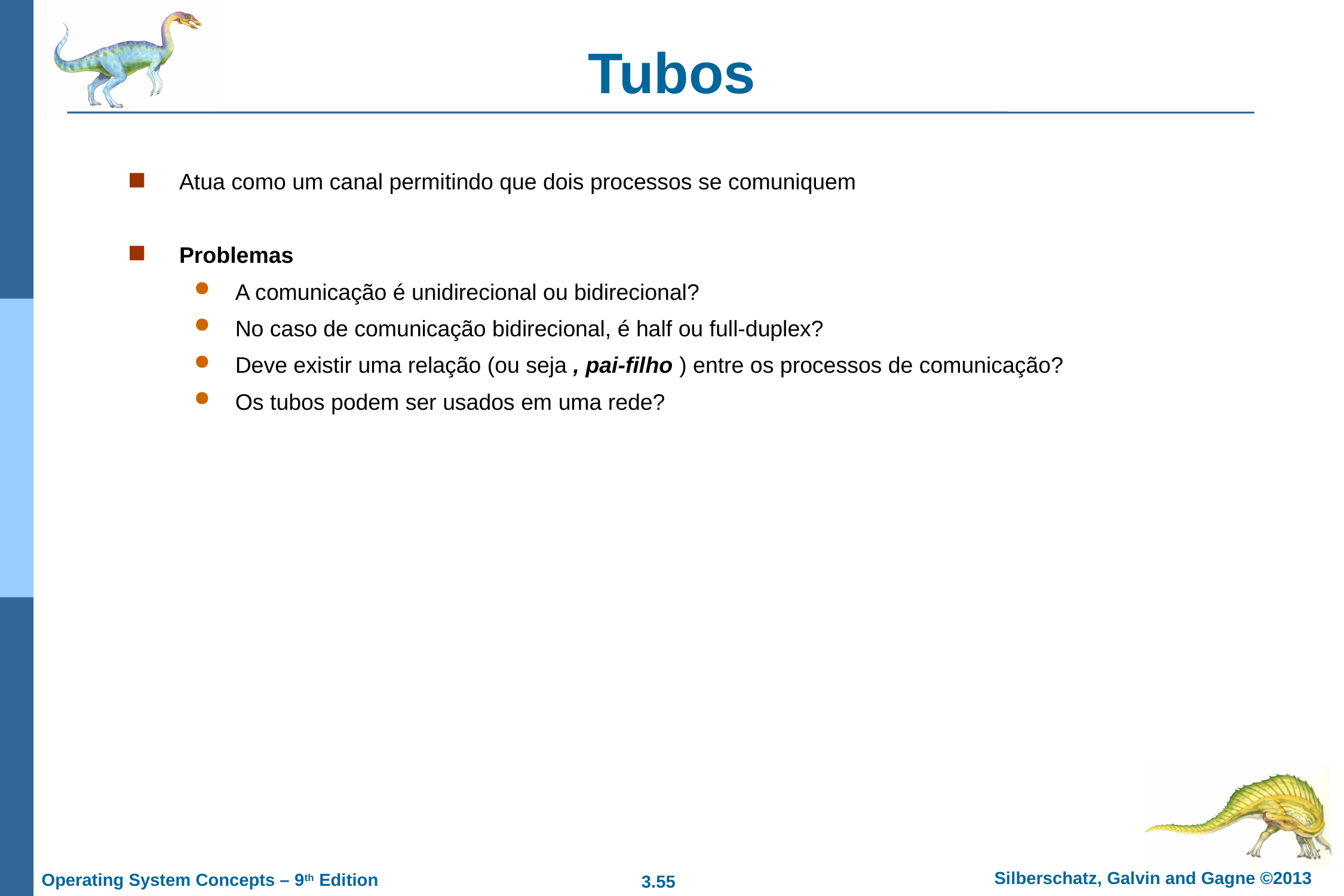

# Tubos
Atua como um canal permitindo que dois processos se comuniquem

Problemas
A comunicação é unidirecional ou bidirecional?
No caso de comunicação bidirecional, é half ou full-duplex?
Deve existir uma relação (ou seja , pai-filho ) entre os processos de comunicação?
Os tubos podem ser usados em uma rede?